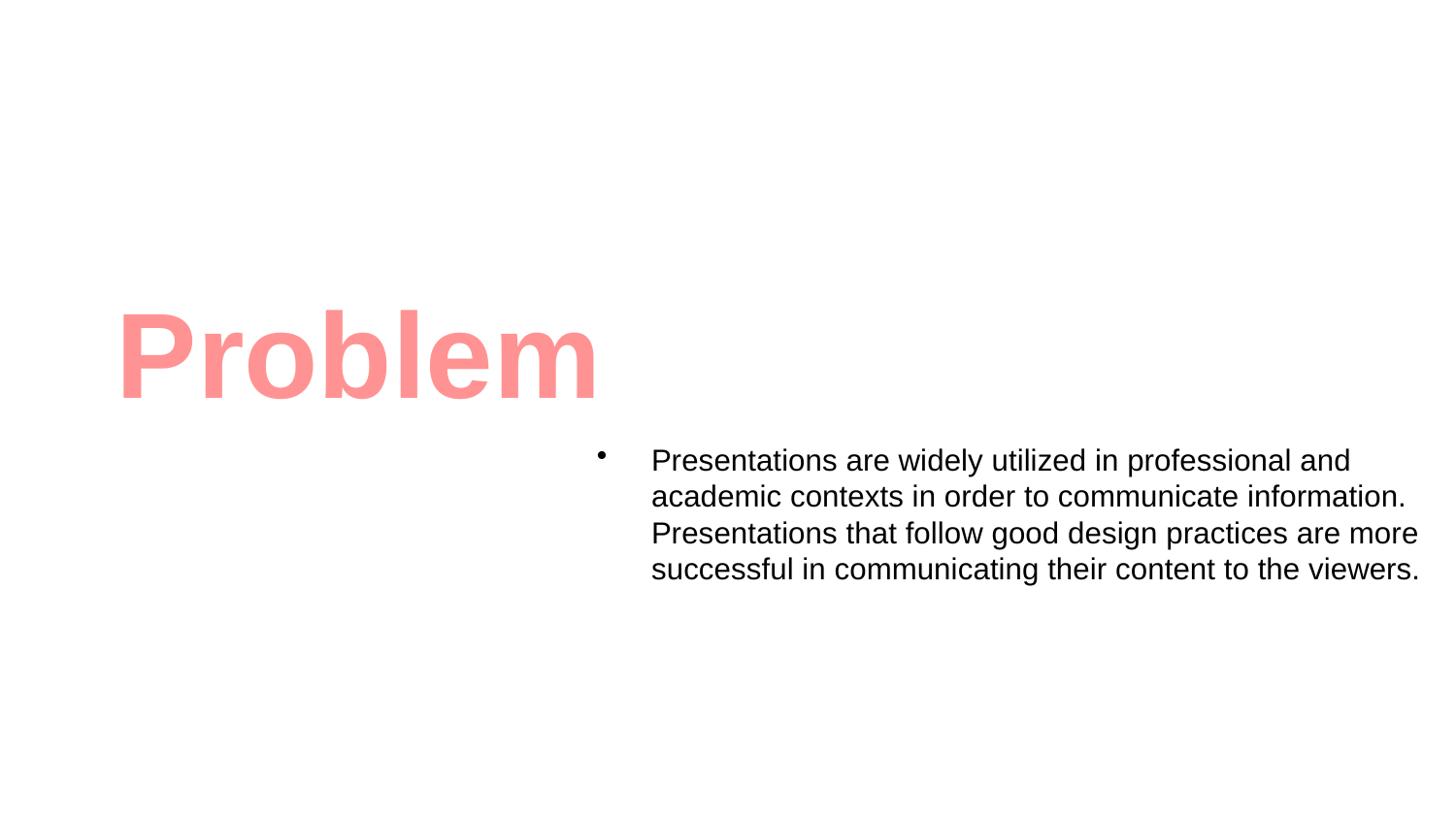

Problem
Presentations are widely utilized in professional and academic contexts in order to communicate information. Presentations that follow good design practices are more successful in communicating their content to the viewers.